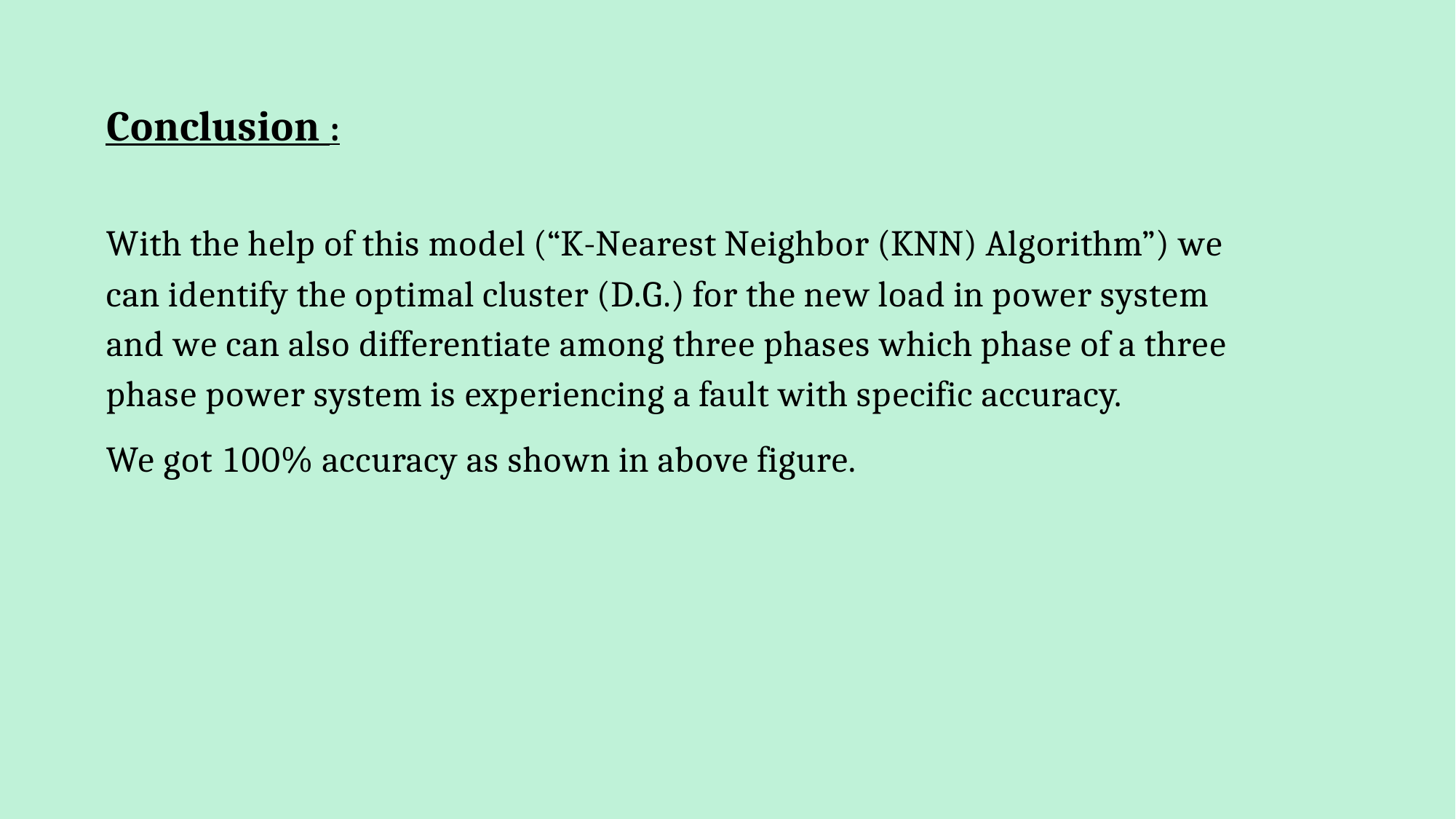

Conclusion :

With the help of this model (“K-Nearest Neighbor (KNN) Algorithm”) we can identify the optimal cluster (D.G.) for the new load in power system and we can also differentiate among three phases which phase of a three phase power system is experiencing a fault with specific accuracy.
We got 100% accuracy as shown in above figure.